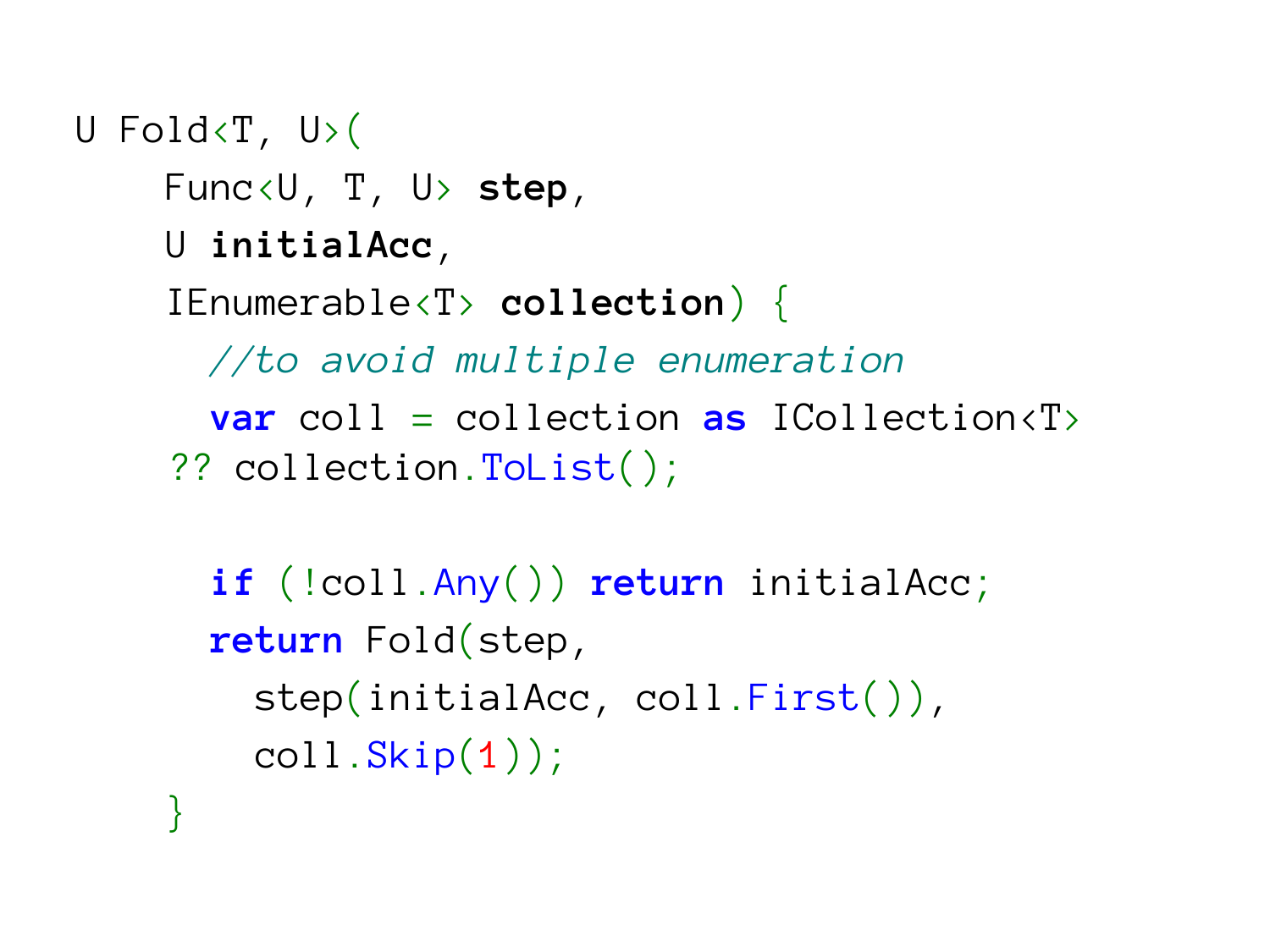

U Fold<T, U>(
    Func<U, T, U> step,
    U initialAcc,
    IEnumerable<T> collection) {
      //to avoid multiple enumeration
      var coll = collection as ICollection<T>
			?? collection.ToList();

      if (!coll.Any()) return initialAcc;
      return Fold(step,
        step(initialAcc, coll.First()),
        coll.Skip(1));
    }